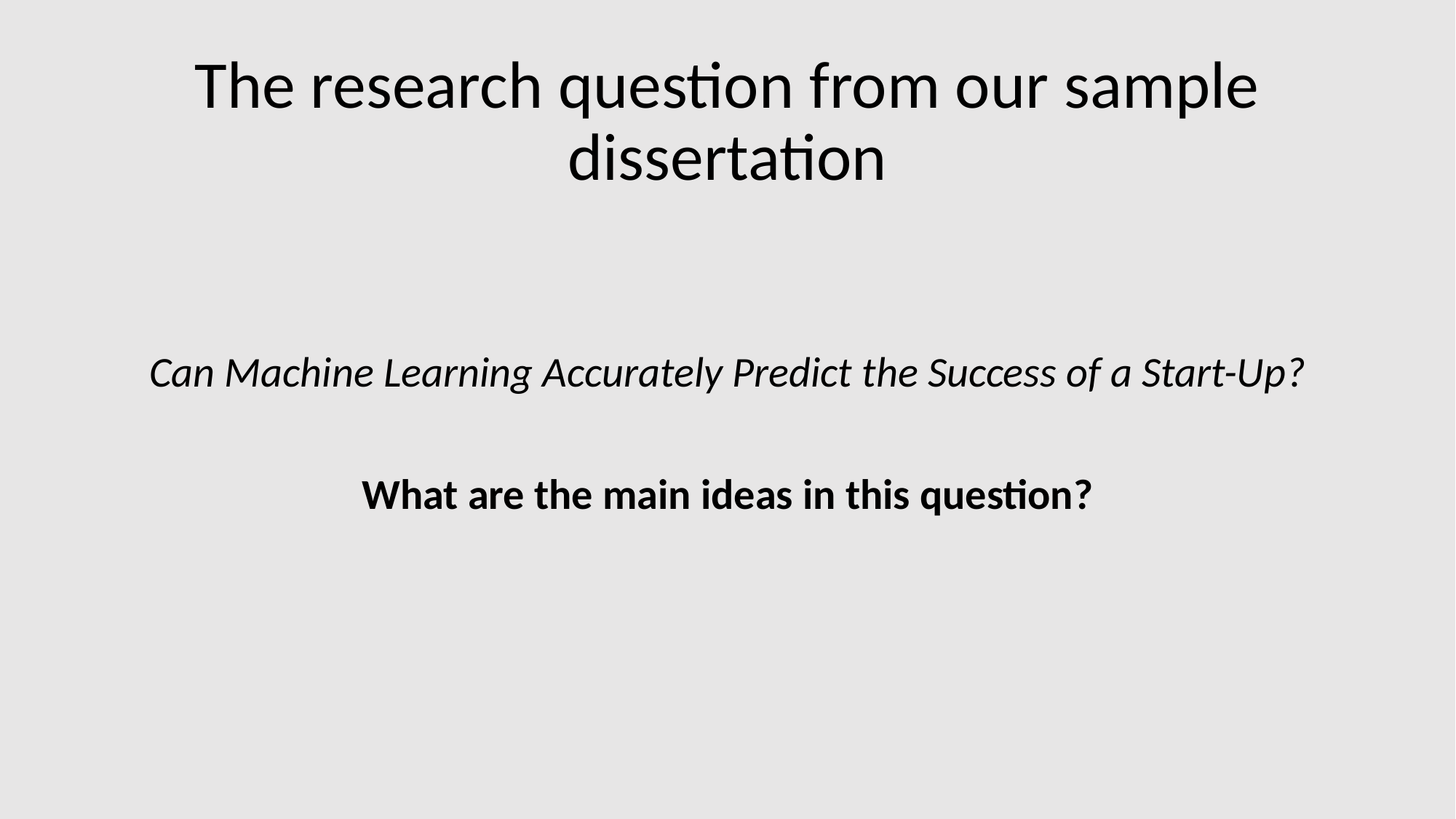

# The research question from our sample dissertation

Can Machine Learning Accurately Predict the Success of a Start-Up?

What are the main ideas in this question?